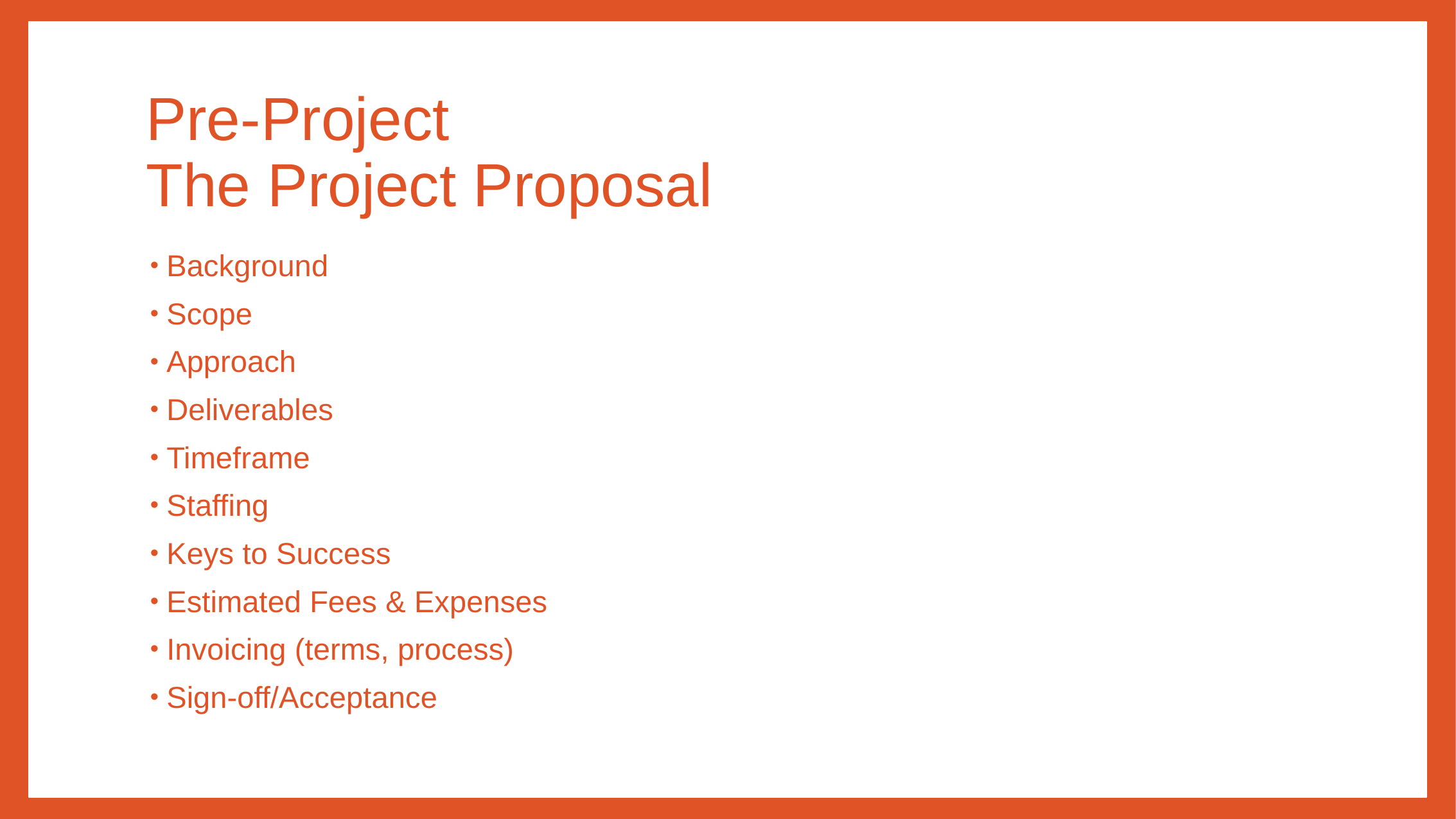

# Pre-Project The Project Proposal
Background
Scope
Approach
Deliverables
Timeframe
Staffing
Keys to Success
Estimated Fees & Expenses
Invoicing (terms, process)
Sign-off/Acceptance